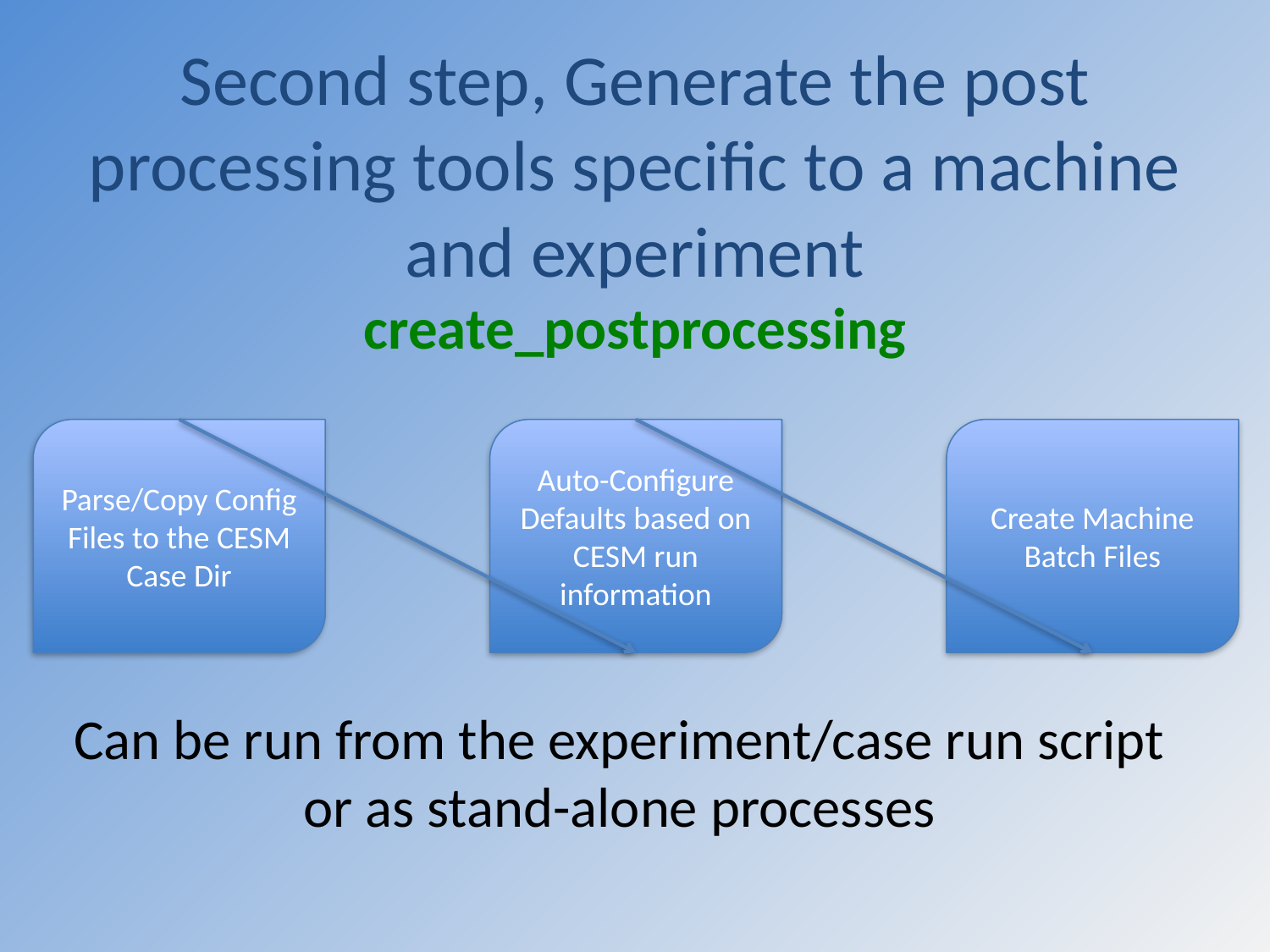

# Second step, Generate the post processing tools specific to a machine and experiment create_postprocessing
Parse/Copy Config Files to the CESM Case Dir
Auto-Configure Defaults based on CESM run information
Create Machine Batch Files
Can be run from the experiment/case run script or as stand-alone processes